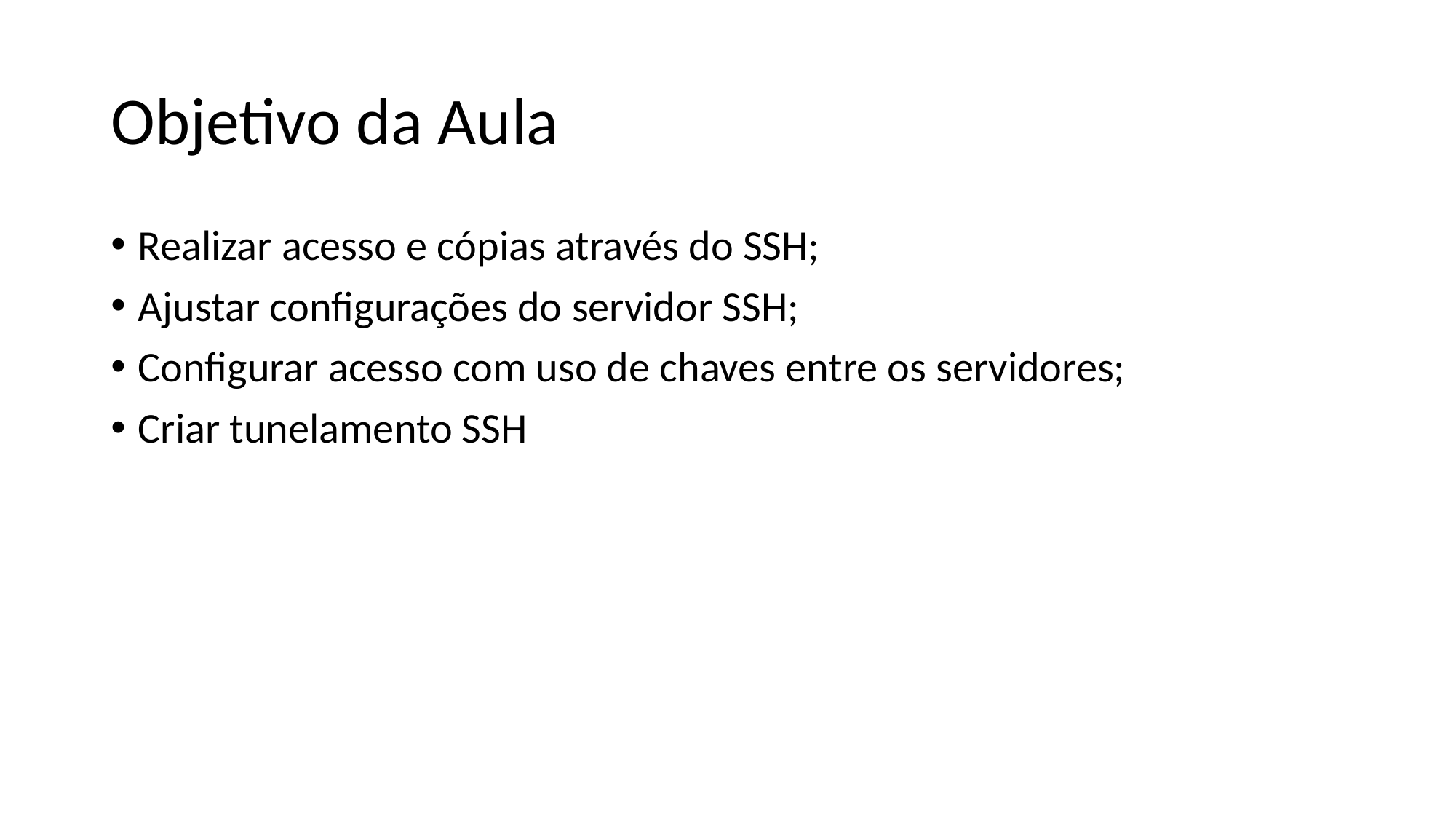

# Objetivo da Aula
Realizar acesso e cópias através do SSH;
Ajustar configurações do servidor SSH;
Configurar acesso com uso de chaves entre os servidores;
Criar tunelamento SSH